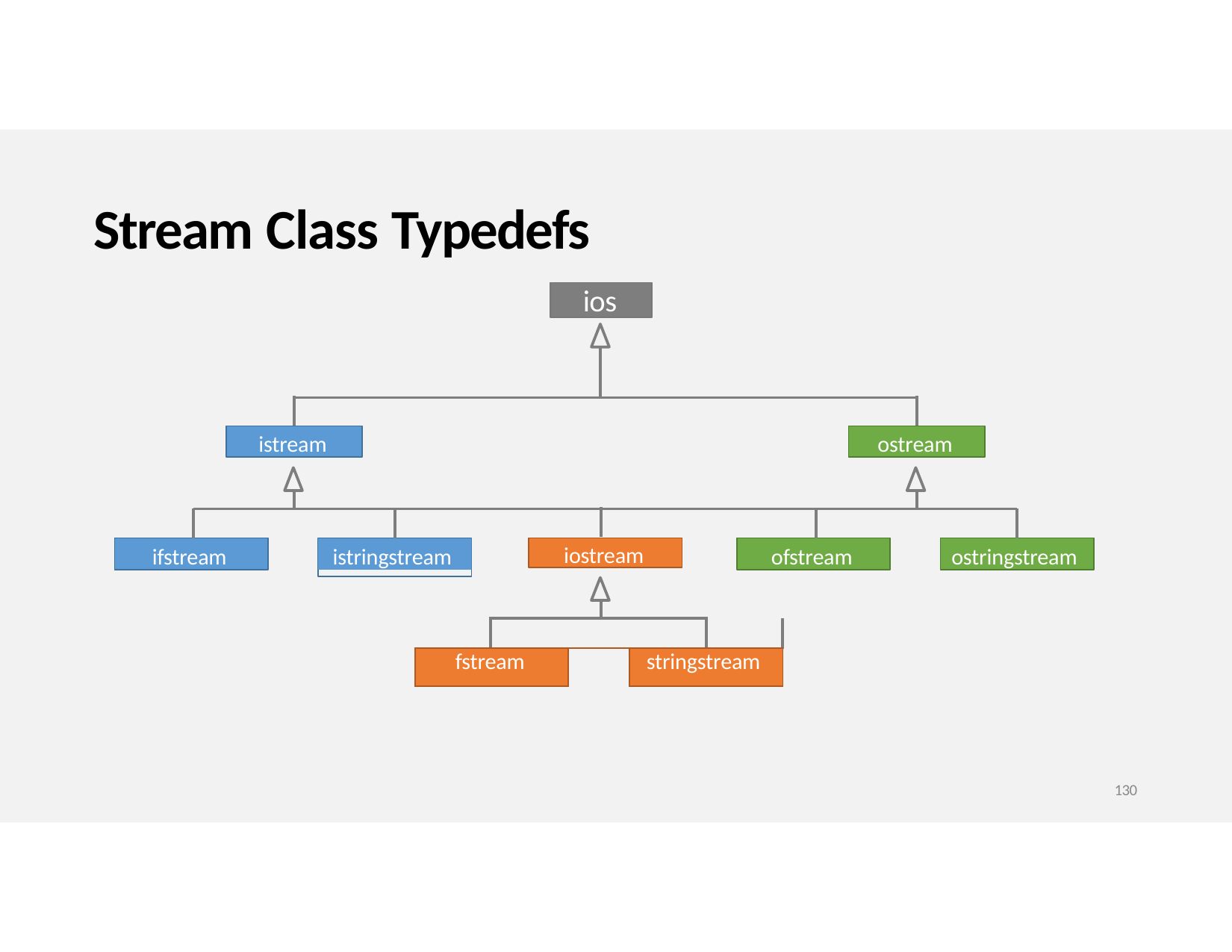

# Stream Class Typedefs
ios

istream
ostream

ifstream
iostream
ofstream
ostringstream

istringstream

|  |  |  |  |  |
| --- | --- | --- | --- | --- |
| fstream |  |  | stringstream |  |
130